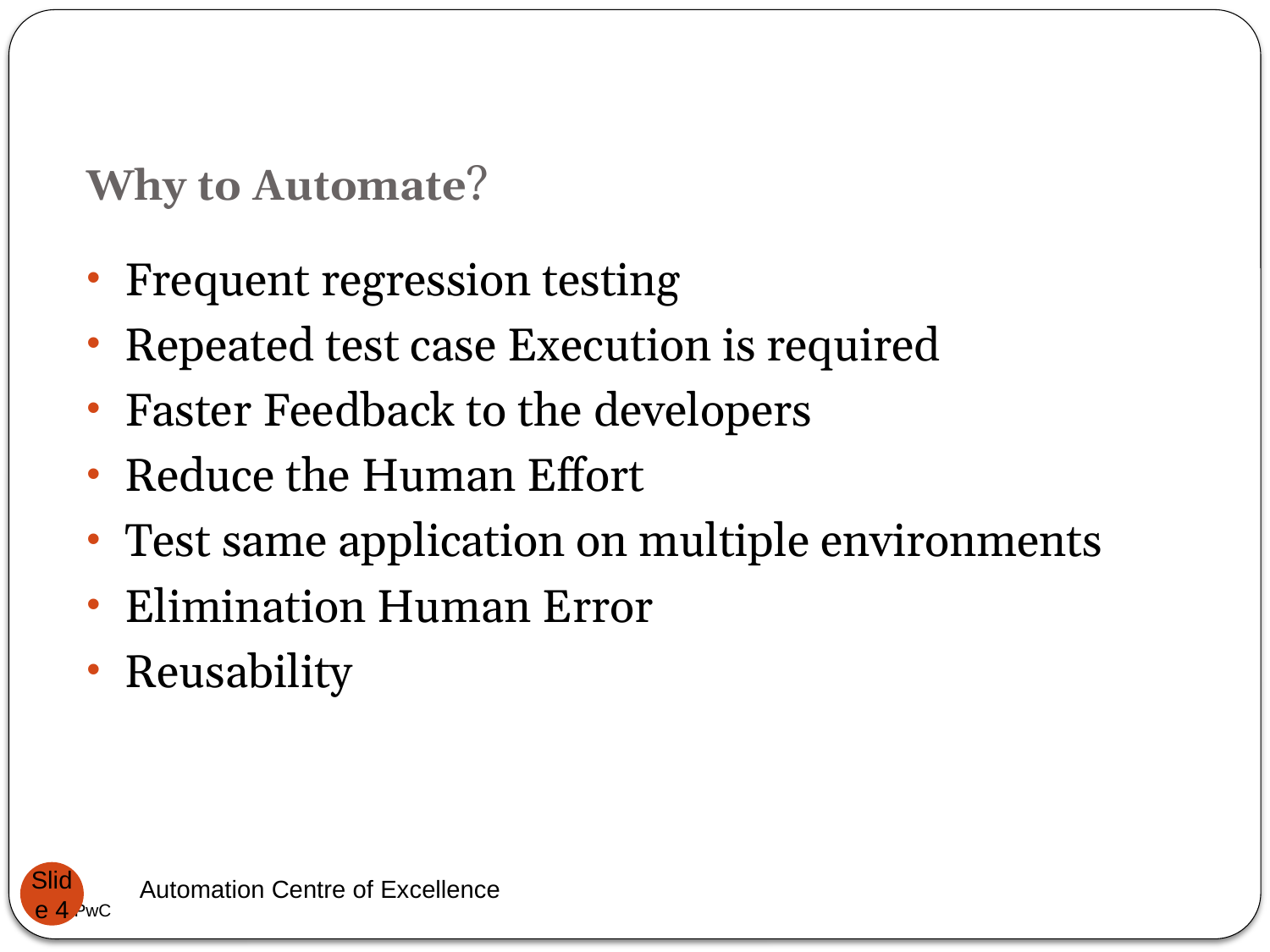

# Why to Automate?
Frequent regression testing
Repeated test case Execution is required
Faster Feedback to the developers
Reduce the Human Effort
Test same application on multiple environments
Elimination Human Error
Reusability
Automation Centre of Excellence

Slide 4